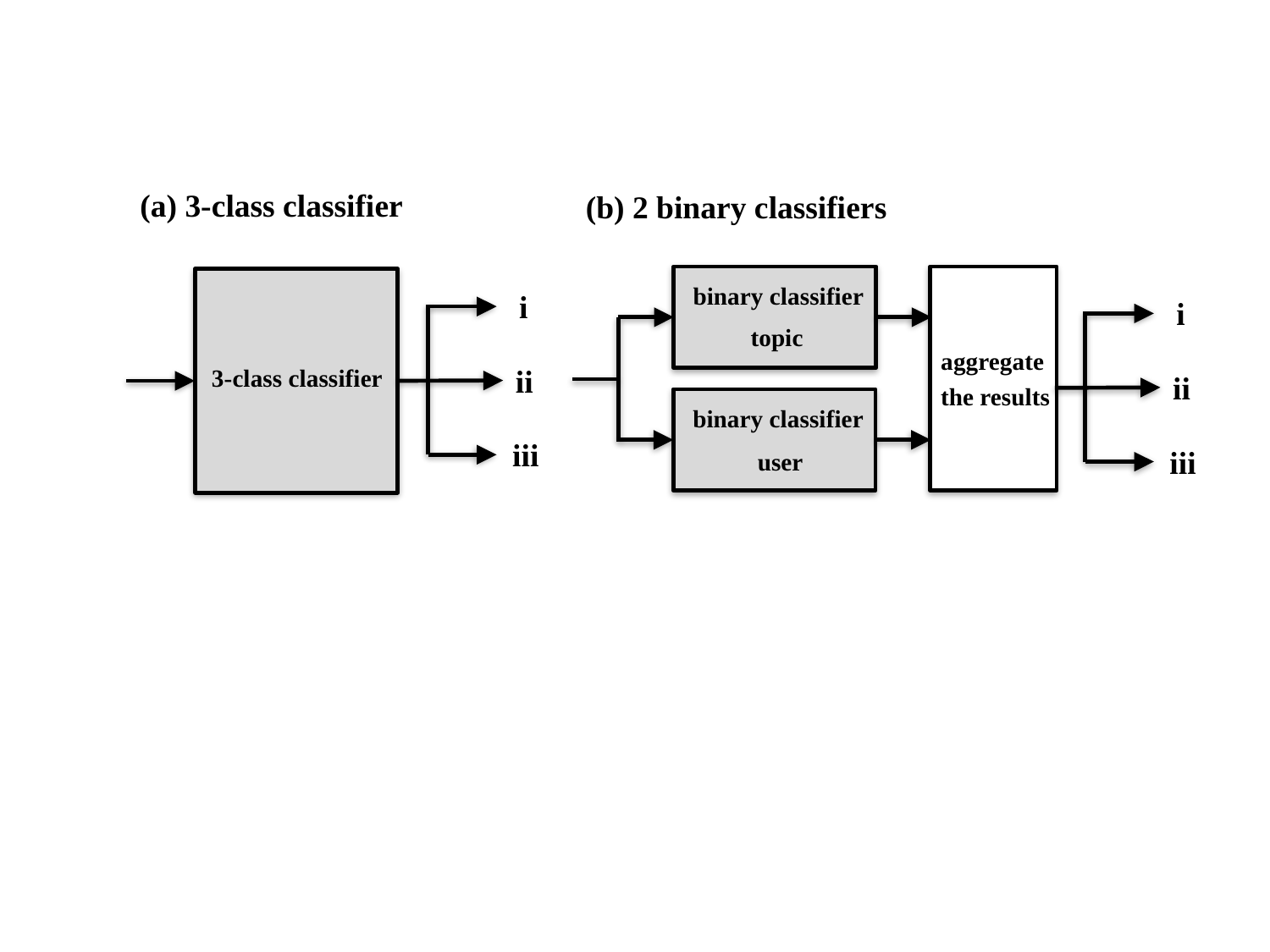

(a) 3-class classifier
(b) 2 binary classifiers

binary classifier
i
i
topic
aggregate
the results
ii
3-class classifier
ii

binary classifier
iii
iii
user